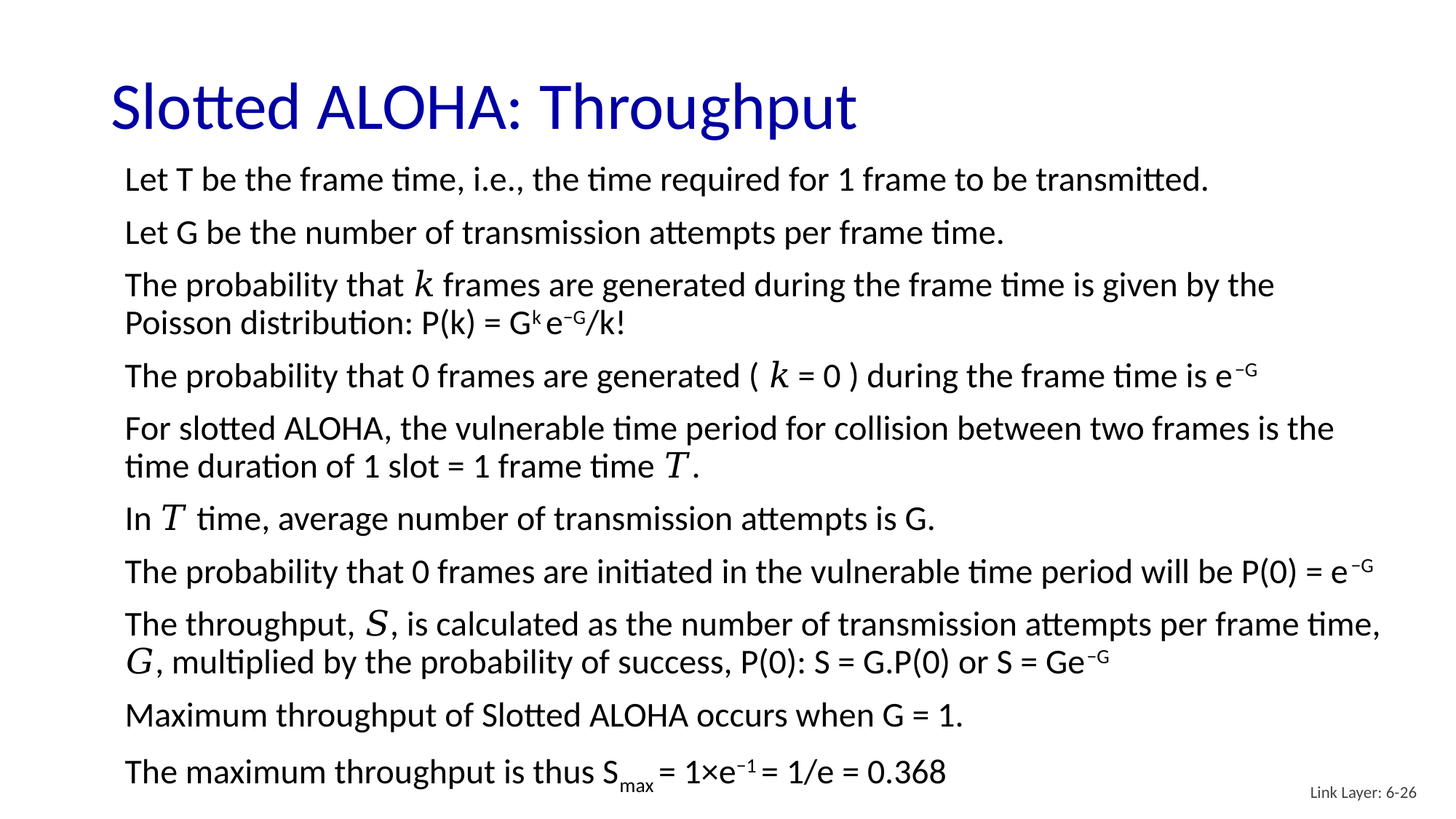

# Slotted ALOHA: Throughput
Let T be the frame time, i.e., the time required for 1 frame to be transmitted.
Let G be the number of transmission attempts per frame time.
The probability that 𝑘 frames are generated during the frame time is given by the Poisson distribution: P(k) = Gk e−G/k!
The probability that 0 frames are generated ( 𝑘 = 0 ) during the frame time is e−G
For slotted ALOHA, the vulnerable time period for collision between two frames is the time duration of 1 slot = 1 frame time 𝑇.
In 𝑇 time, average number of transmission attempts is G.
The probability that 0 frames are initiated in the vulnerable time period will be P(0) = e−G
The throughput, 𝑆, is calculated as the number of transmission attempts per frame time, 𝐺, multiplied by the probability of success, P(0): S = G.P(0) or S = Ge−G
Maximum throughput of Slotted ALOHA occurs when G = 1.
The maximum throughput is thus Smax = 1×e−1 = 1/e = 0.368
Link Layer: 6-26